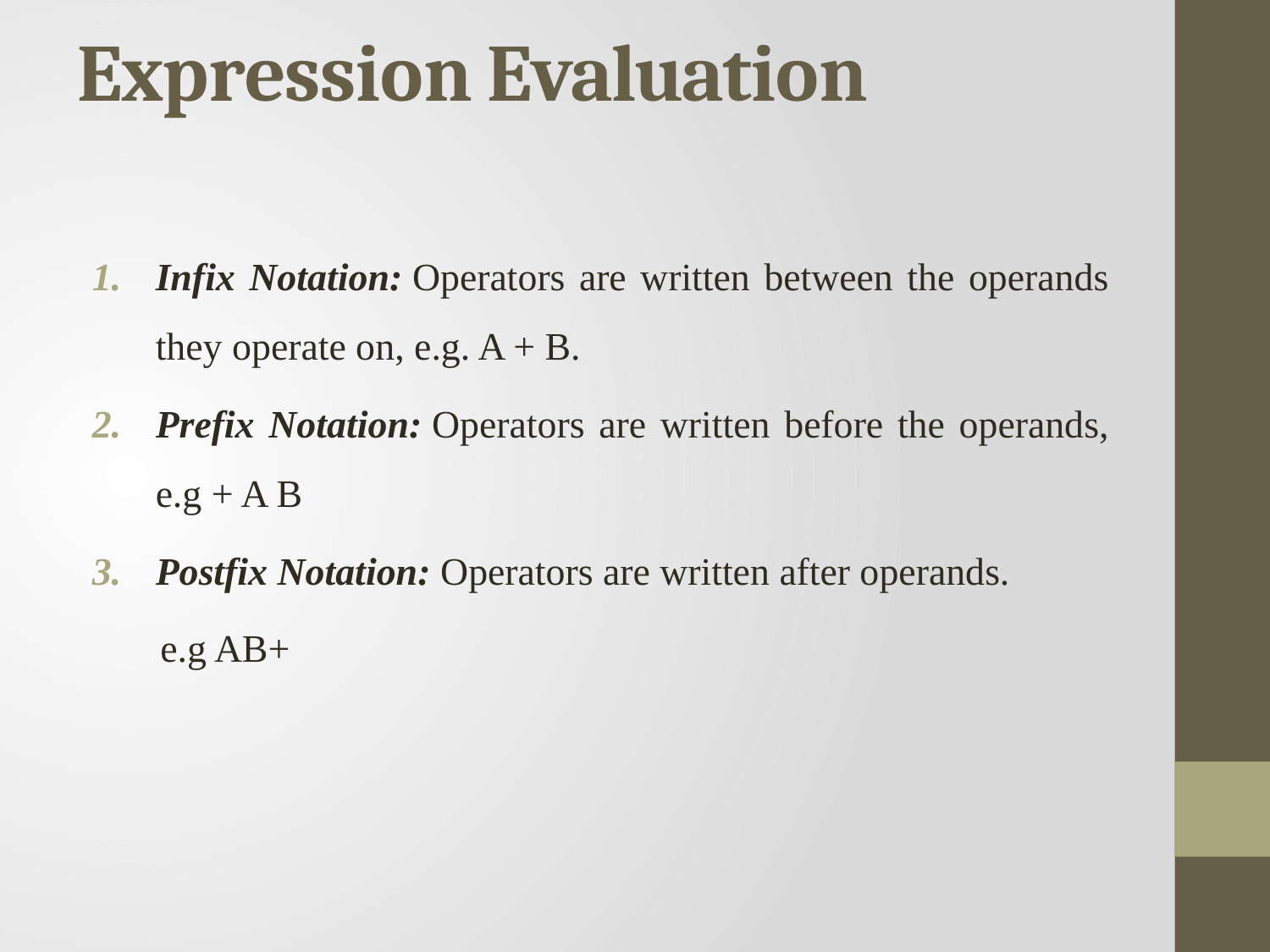

# Expression Evaluation
Infix Notation: Operators are written between the operands they operate on, e.g. A + B.
Prefix Notation: Operators are written before the operands, e.g + A B
Postfix Notation: Operators are written after operands.
       e.g AB+